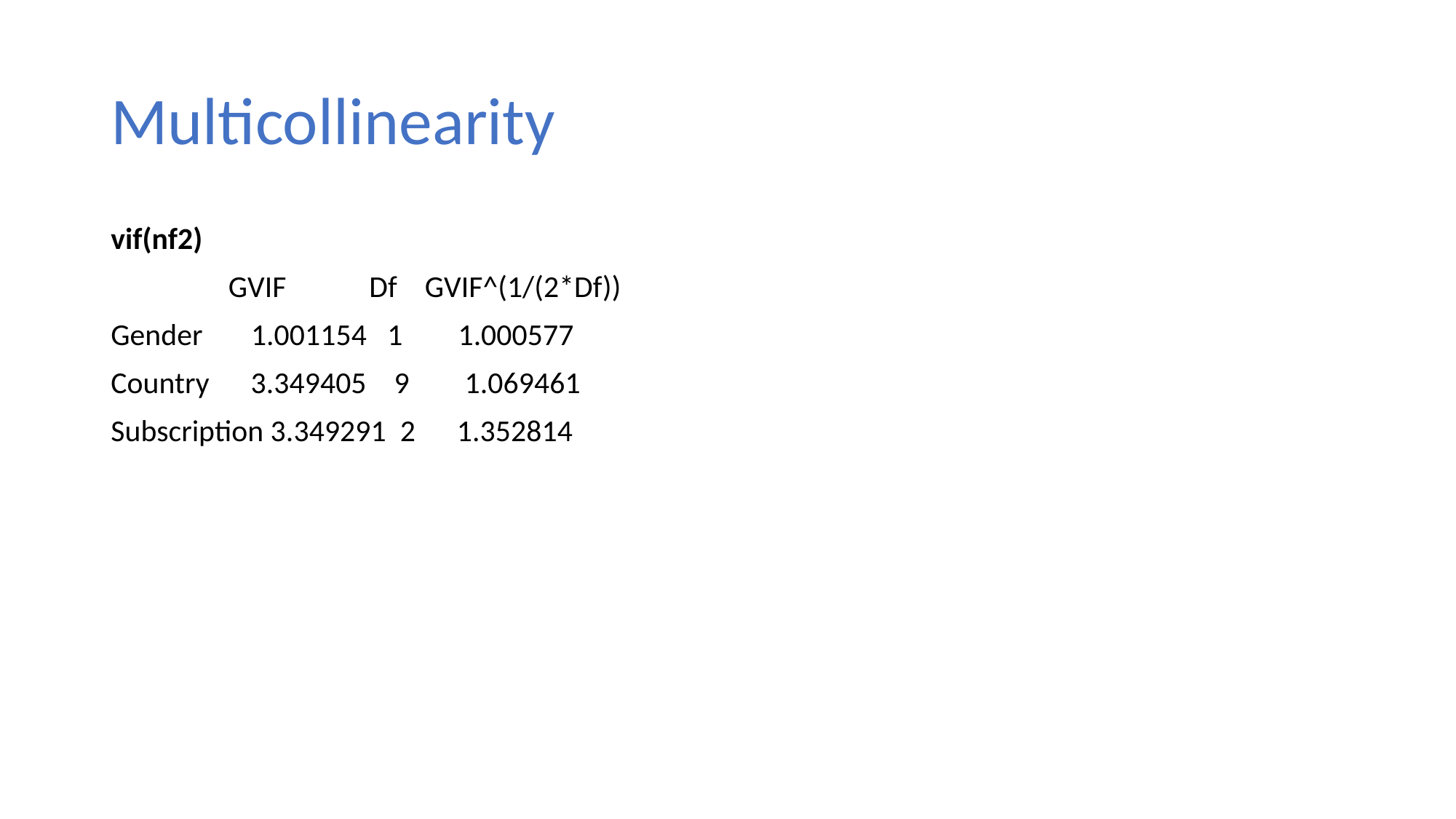

# Multicollinearity
vif(nf2)
                 GVIF            Df    GVIF^(1/(2*Df))
Gender       1.001154   1        1.000577
Country      3.349405    9        1.069461
Subscription 3.349291  2      1.352814